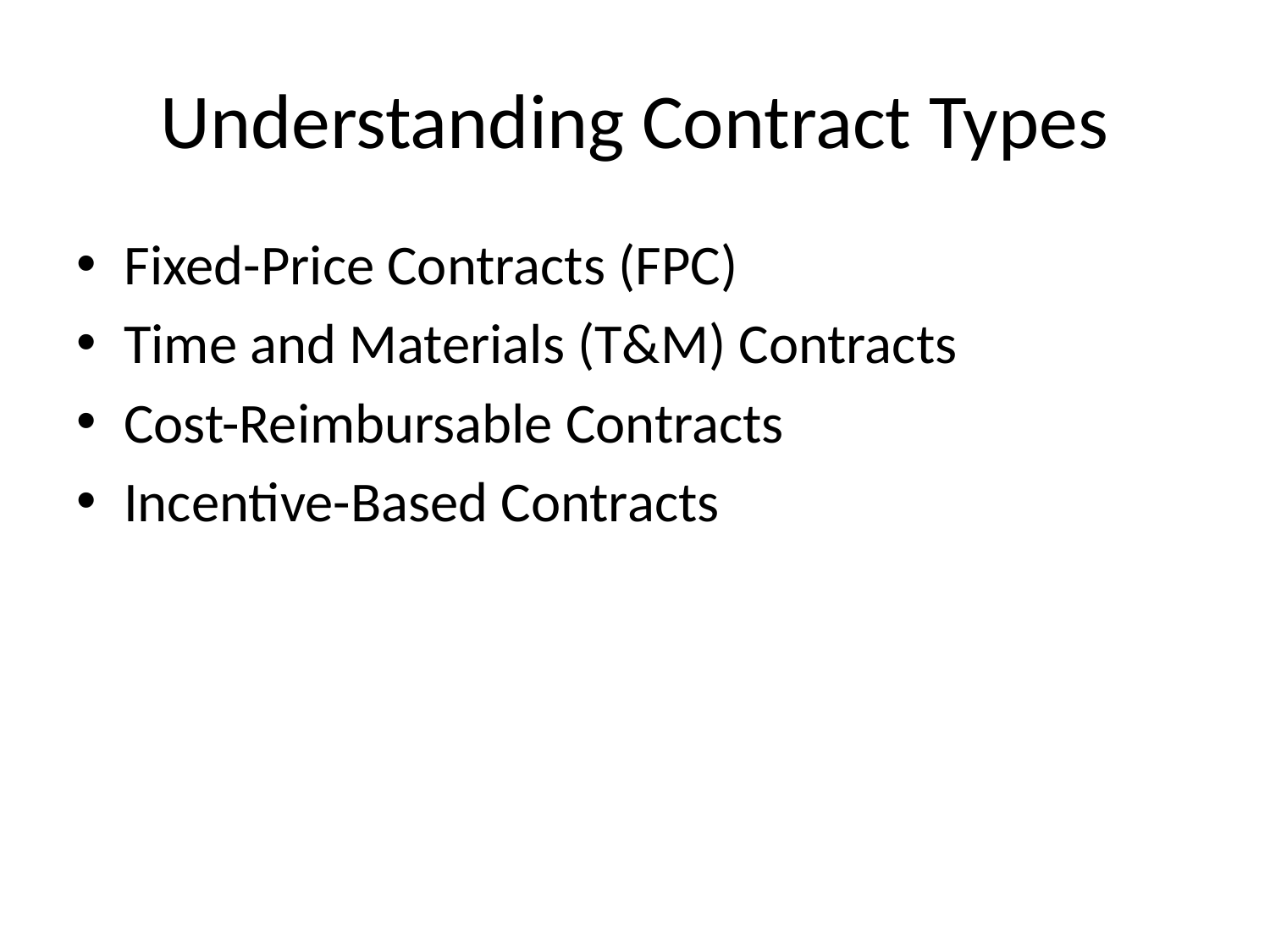

# Understanding Contract Types
Fixed-Price Contracts (FPC)
Time and Materials (T&M) Contracts
Cost-Reimbursable Contracts
Incentive-Based Contracts